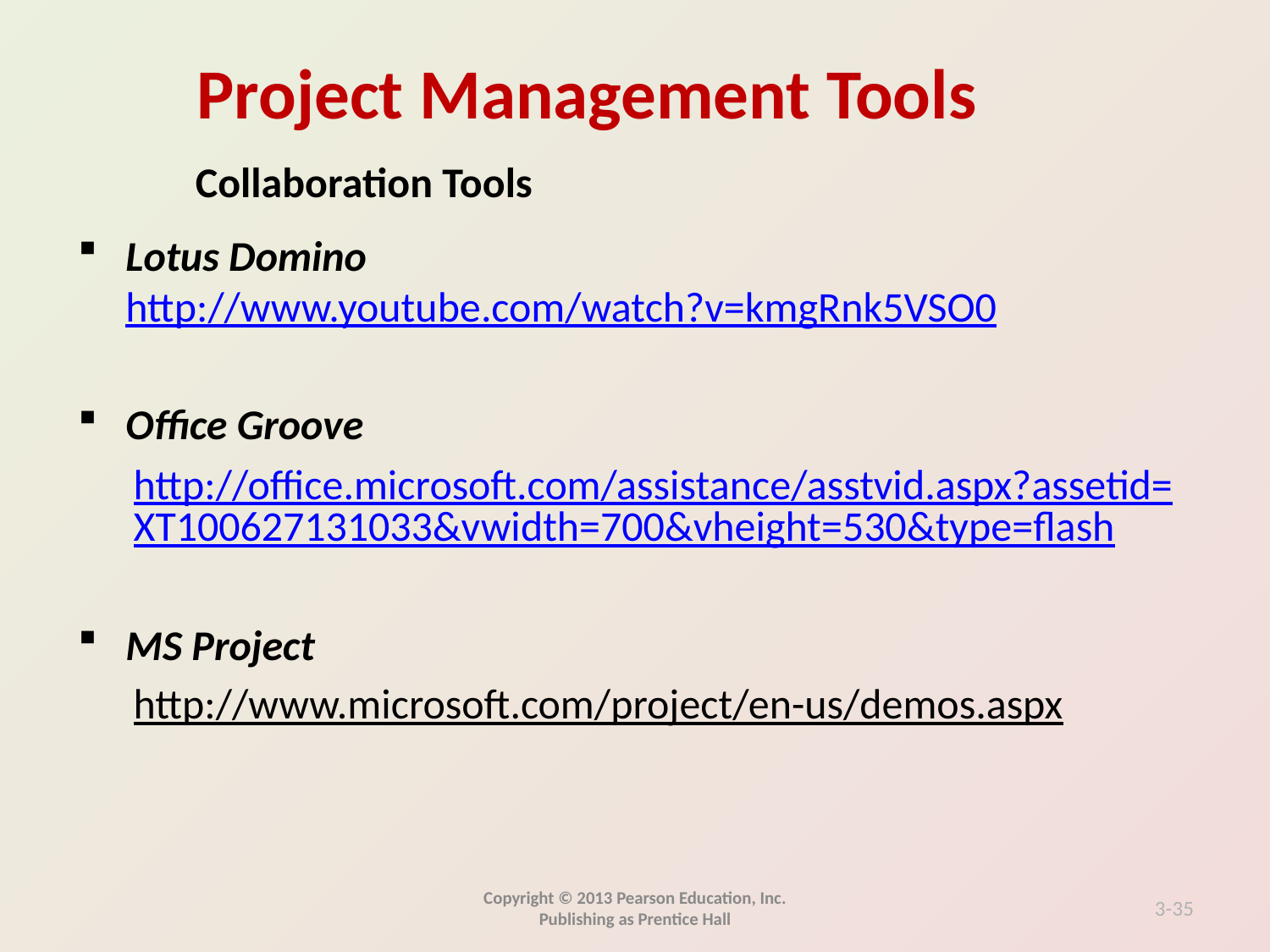

Collaboration Tools
Lotus Domino http://www.youtube.com/watch?v=kmgRnk5VSO0

Office Groove
http://office.microsoft.com/assistance/asstvid.aspx?assetid=XT100627131033&vwidth=700&vheight=530&type=flash

MS Project
http://www.microsoft.com/project/en-us/demos.aspx
Copyright © 2013 Pearson Education, Inc. Publishing as Prentice Hall
3-35